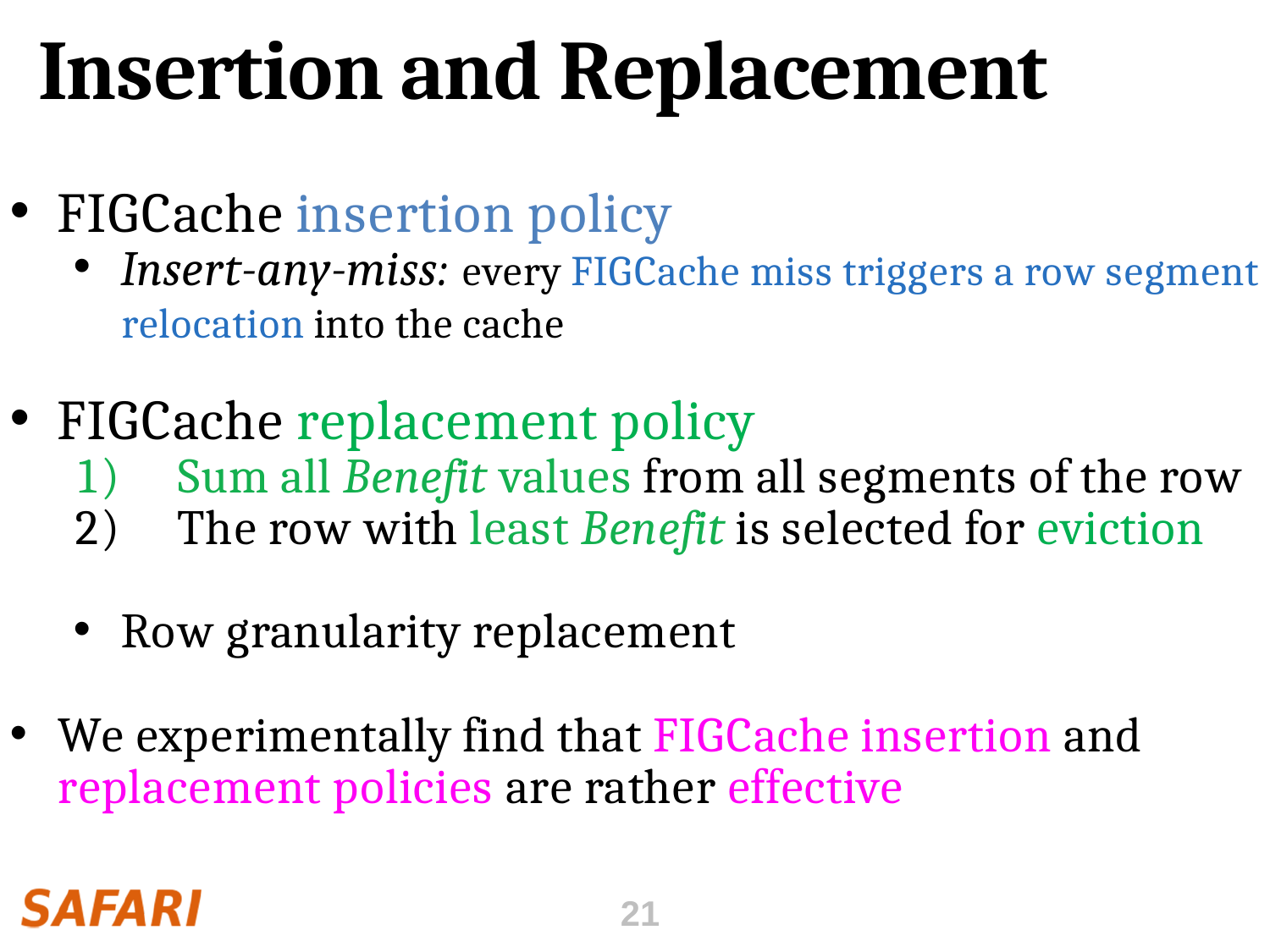

# Insertion and Replacement
FIGCache insertion policy
Insert-any-miss: every FIGCache miss triggers a row segment relocation into the cache

FIGCache replacement policy
Sum all Benefit values from all segments of the row
The row with least Benefit is selected for eviction

Row granularity replacement

We experimentally find that FIGCache insertion and replacement policies are rather effective

21